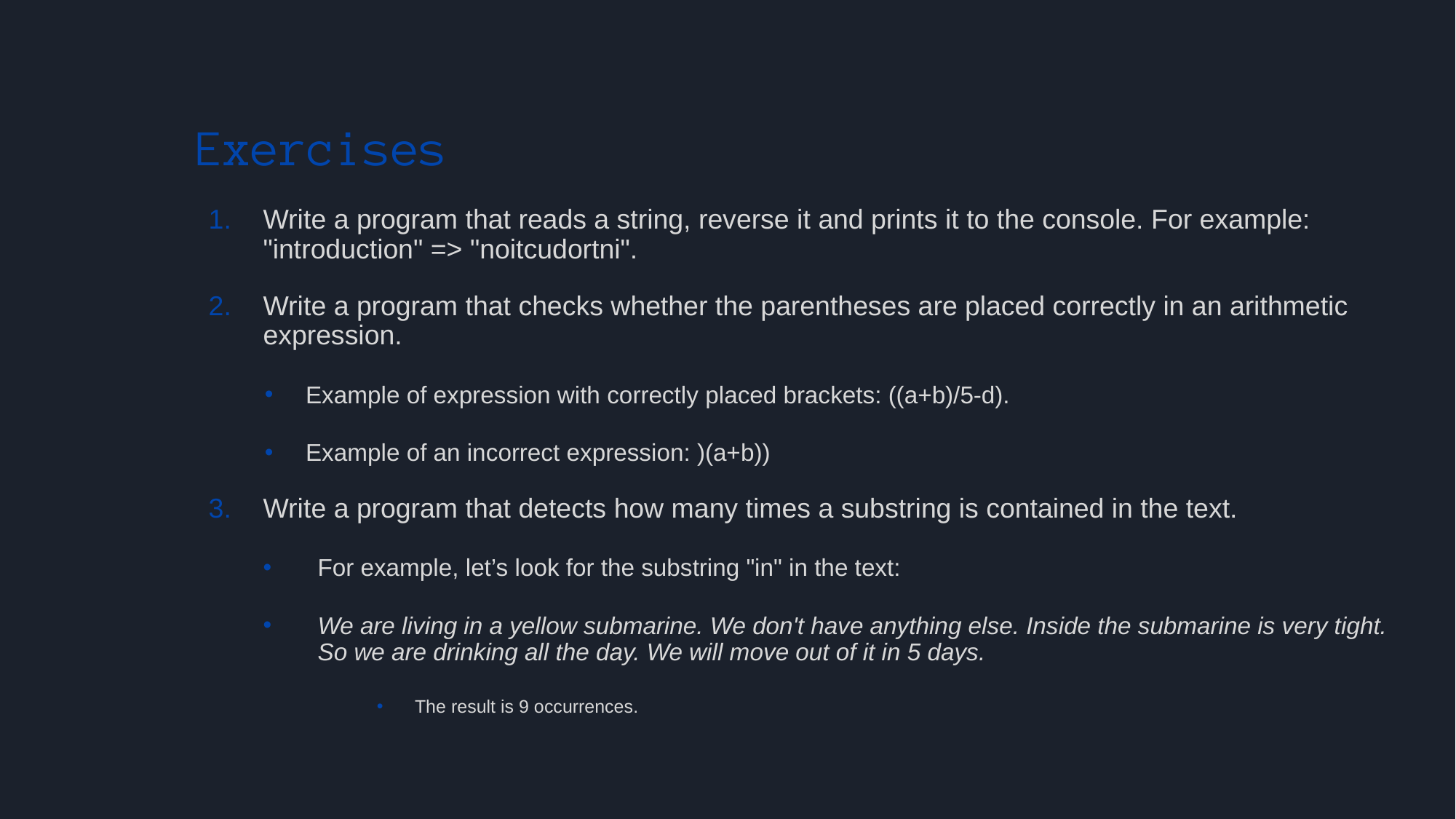

# Exercises
Write a program that reads a string, reverse it and prints it to the console. For example: "introduction" => "noitcudortni".
Write a program that checks whether the parentheses are placed correctly in an arithmetic expression.
Example of expression with correctly placed brackets: ((a+b)/5-d).
Example of an incorrect expression: )(a+b))
Write a program that detects how many times a substring is contained in the text.
For example, let’s look for the substring "in" in the text:
We are living in a yellow submarine. We don't have anything else. Inside the submarine is very tight. So we are drinking all the day. We will move out of it in 5 days.
The result is 9 occurrences.